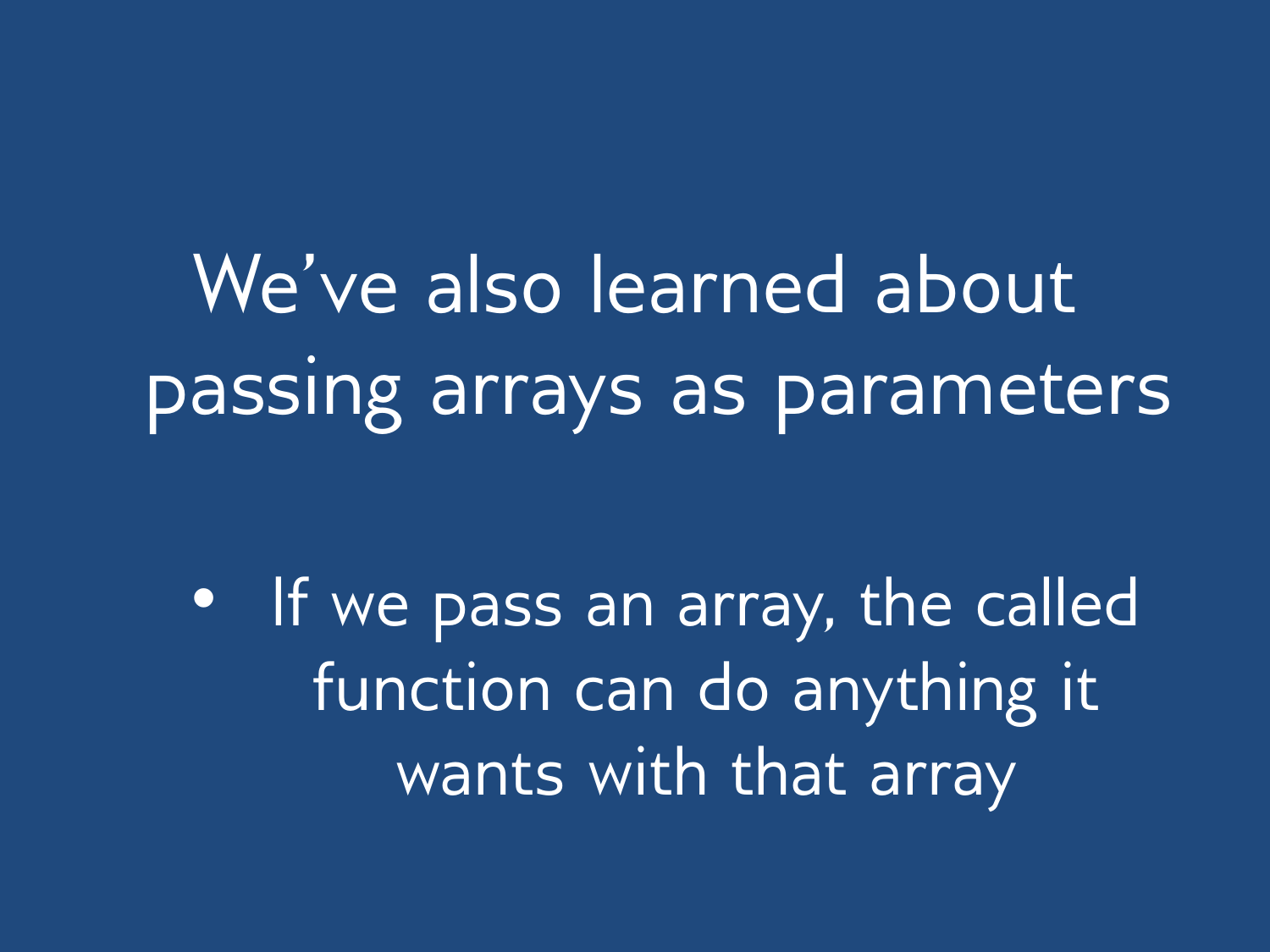

#
We’ve also learned about passing arrays as parameters

If we pass an array, the called function can do anything it wants with that array